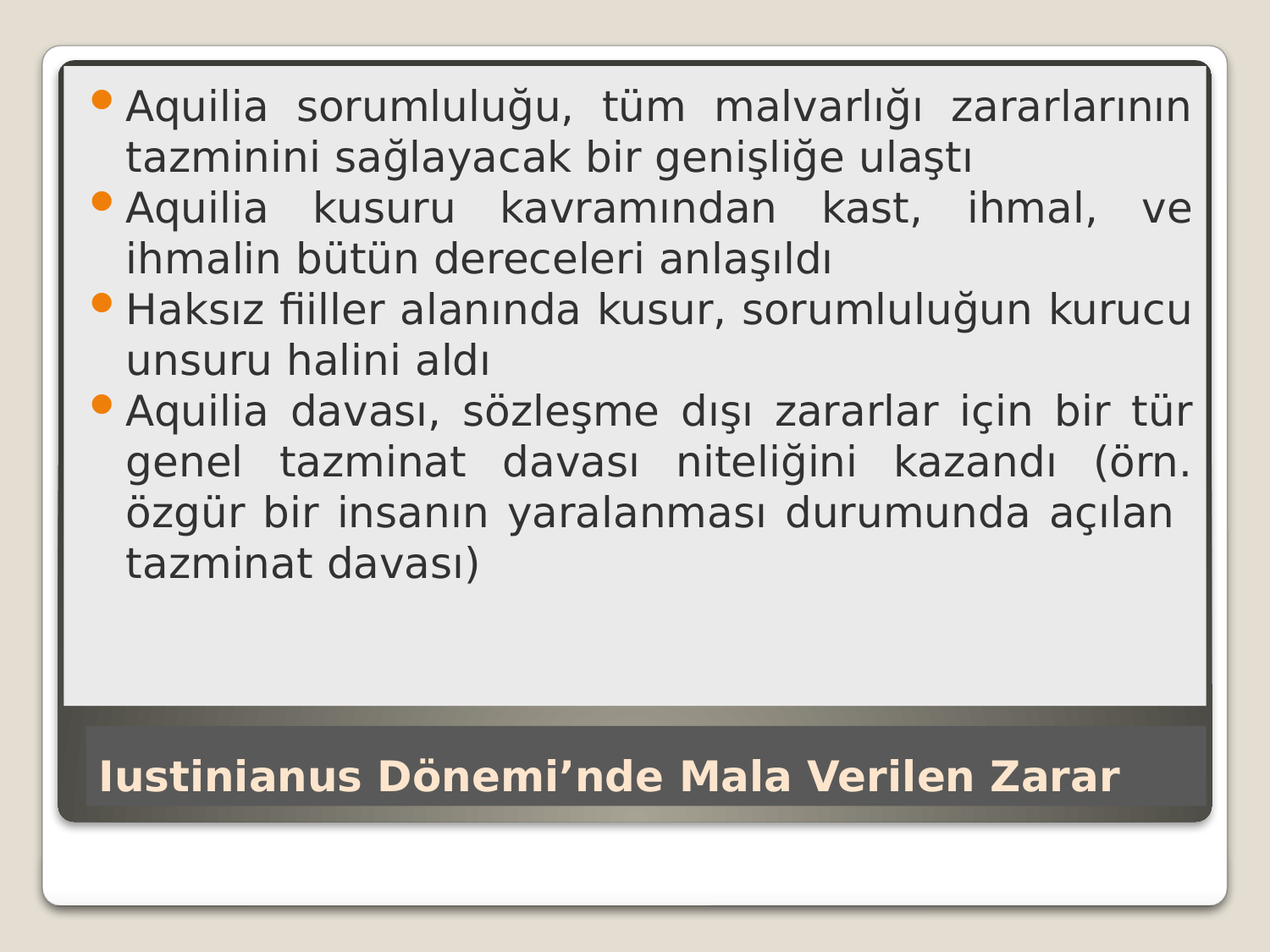

Aquilia sorumluluğu, tüm malvarlığı zararlarının tazminini sağlayacak bir genişliğe ulaştı
Aquilia kusuru kavramından kast, ihmal, ve ihmalin bütün dereceleri anlaşıldı
Haksız fiiller alanında kusur, sorumluluğun kurucu unsuru halini aldı
Aquilia davası, sözleşme dışı zararlar için bir tür genel tazminat davası niteliğini kazandı (örn. özgür bir insanın yaralanması durumunda açılan  tazminat davası)

# Iustinianus Dönemi’nde Mala Verilen Zarar